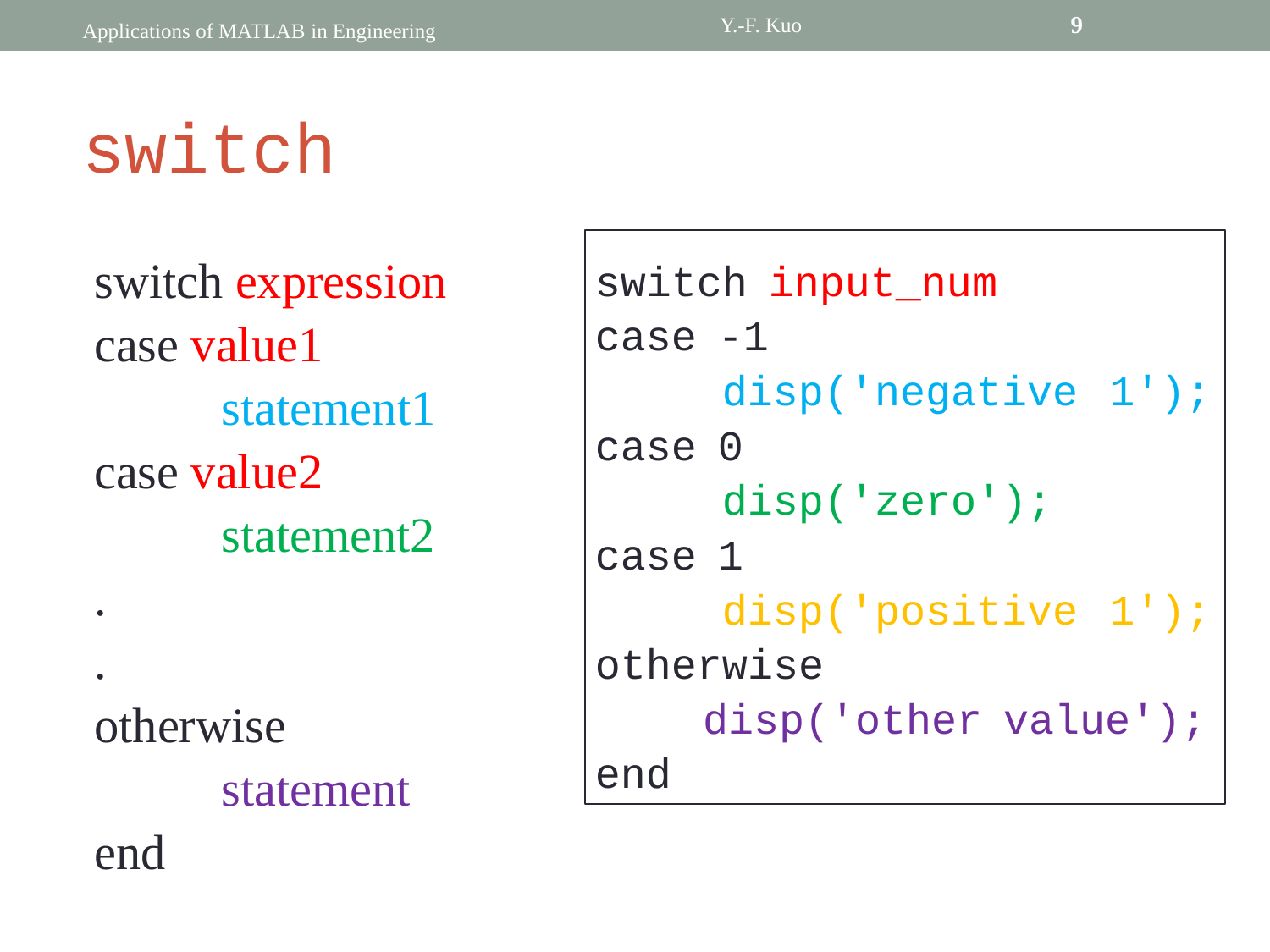

Y.-F. Kuo
9
Applications of MATLAB in Engineering

switch

switch expression
case value1
	statement1
case value2
	statement2
.
.
otherwise
	statement
end
switch  input_num
case  -1
		disp('negative   1');
case  0
		disp('zero');
case  1
		disp('positive   1');
otherwise
	disp('other  value');
end